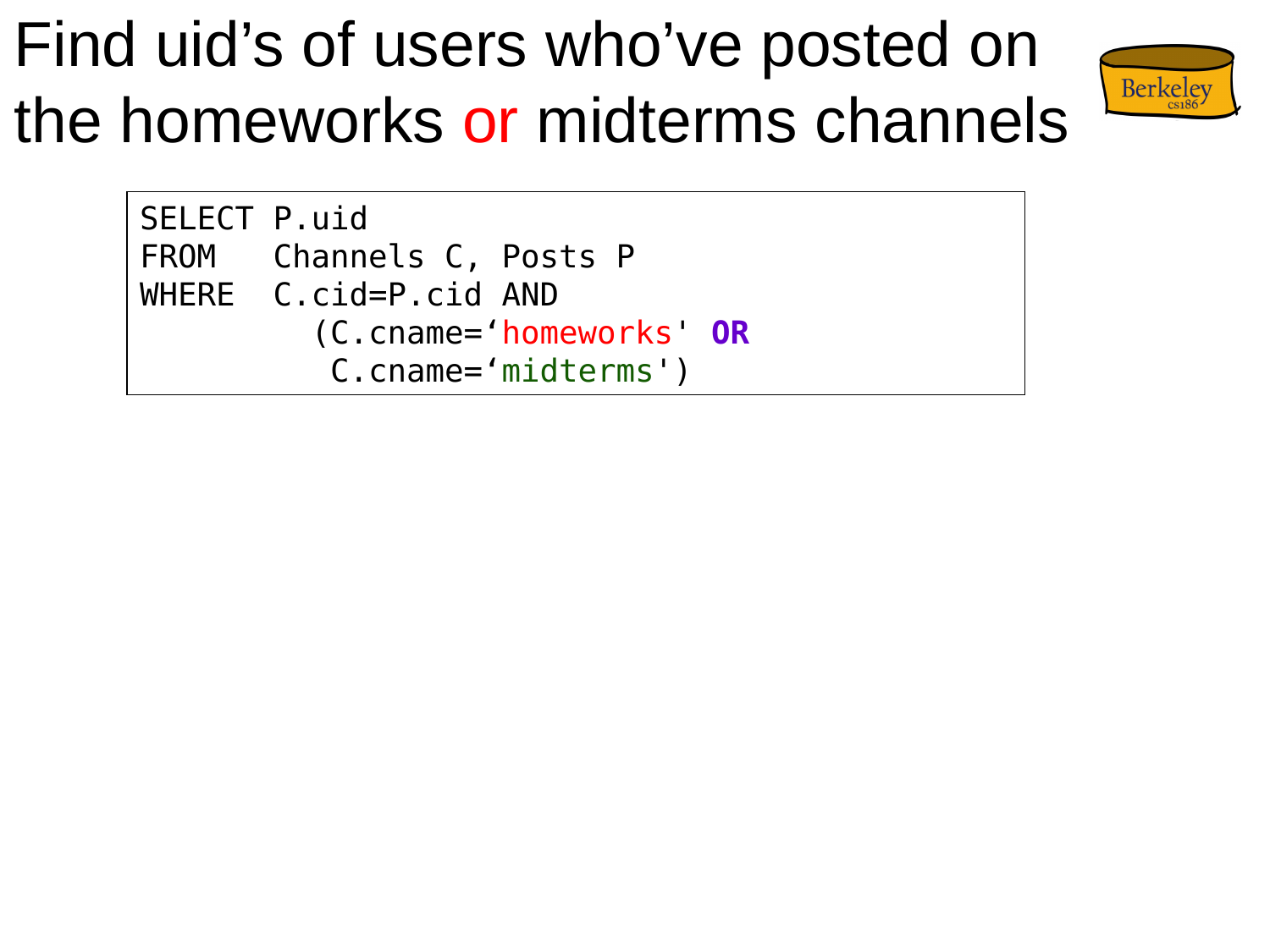

# Find uid’s of users who’ve posted on the homeworks or midterms channels
SELECT P.uid
FROM   Channels C, Posts P
WHERE  C.cid=P.cid AND
         (C.cname=‘homeworks' OR
          C.cname=‘midterms')